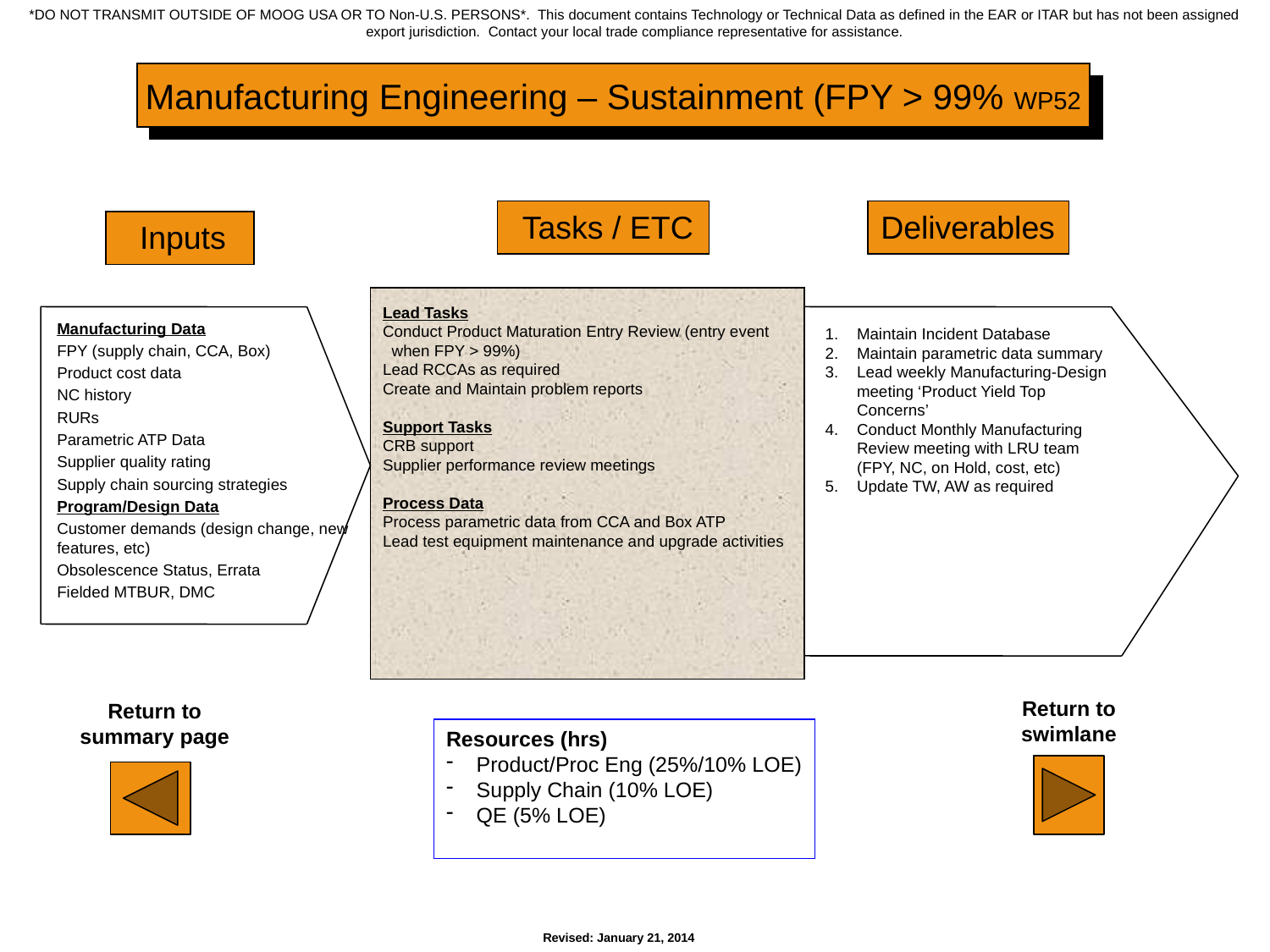

Manufacturing Engineering – Sustainment (FPY > 99% WP52

Tasks / ETC

Deliverables

Inputs
Lead Tasks
Conduct Product Maturation Entry Review (entry event
  when FPY > 99%)
Lead RCCAs as required
Create and Maintain problem reports

Support Tasks
CRB support
Supplier performance review meetings

Process Data
Process parametric data from CCA and Box ATP
Lead test equipment maintenance and upgrade activities

Manufacturing Data
FPY (supply chain, CCA, Box)
Product cost data
NC history
RURs
Parametric ATP Data
Supplier quality rating
Supply chain sourcing strategies
Program/Design Data
Customer demands (design change, new features, etc)
Obsolescence Status, Errata
Fielded MTBUR, DMC

Maintain Incident Database
Maintain parametric data summary
Lead weekly Manufacturing-Design meeting ‘Product Yield Top Concerns’
Conduct Monthly Manufacturing Review meeting with LRU team (FPY, NC, on Hold, cost, etc)
Update TW, AW as required

Return to swimlane
Return to summary page
Resources (hrs)
Product/Proc Eng (25%/10% LOE)
Supply Chain (10% LOE)
QE (5% LOE)

Revised: January 21, 2014